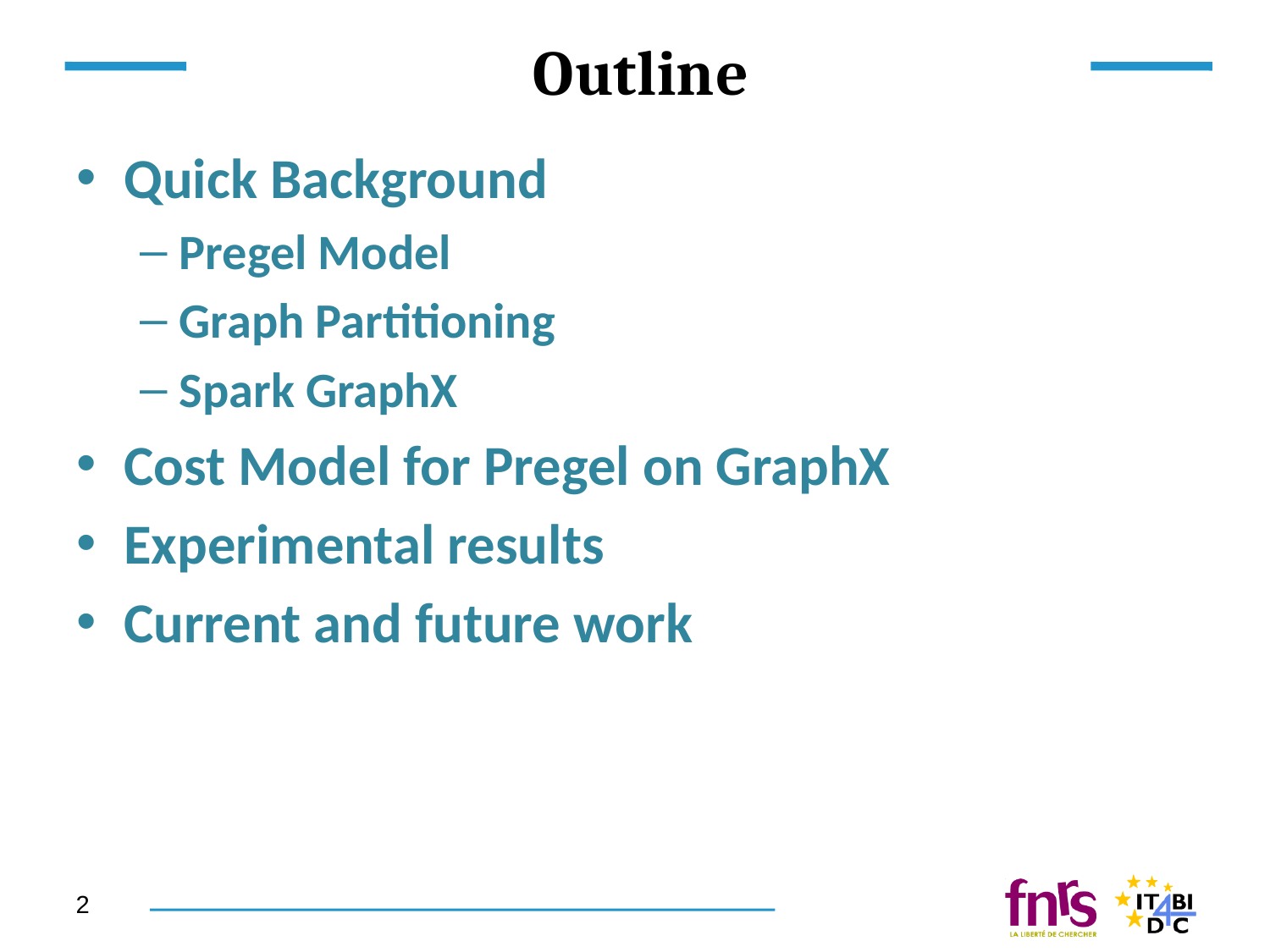

# Outline
Quick Background
Pregel Model
Graph Partitioning
Spark GraphX
Cost Model for Pregel on GraphX
Experimental results
Current and future work
2